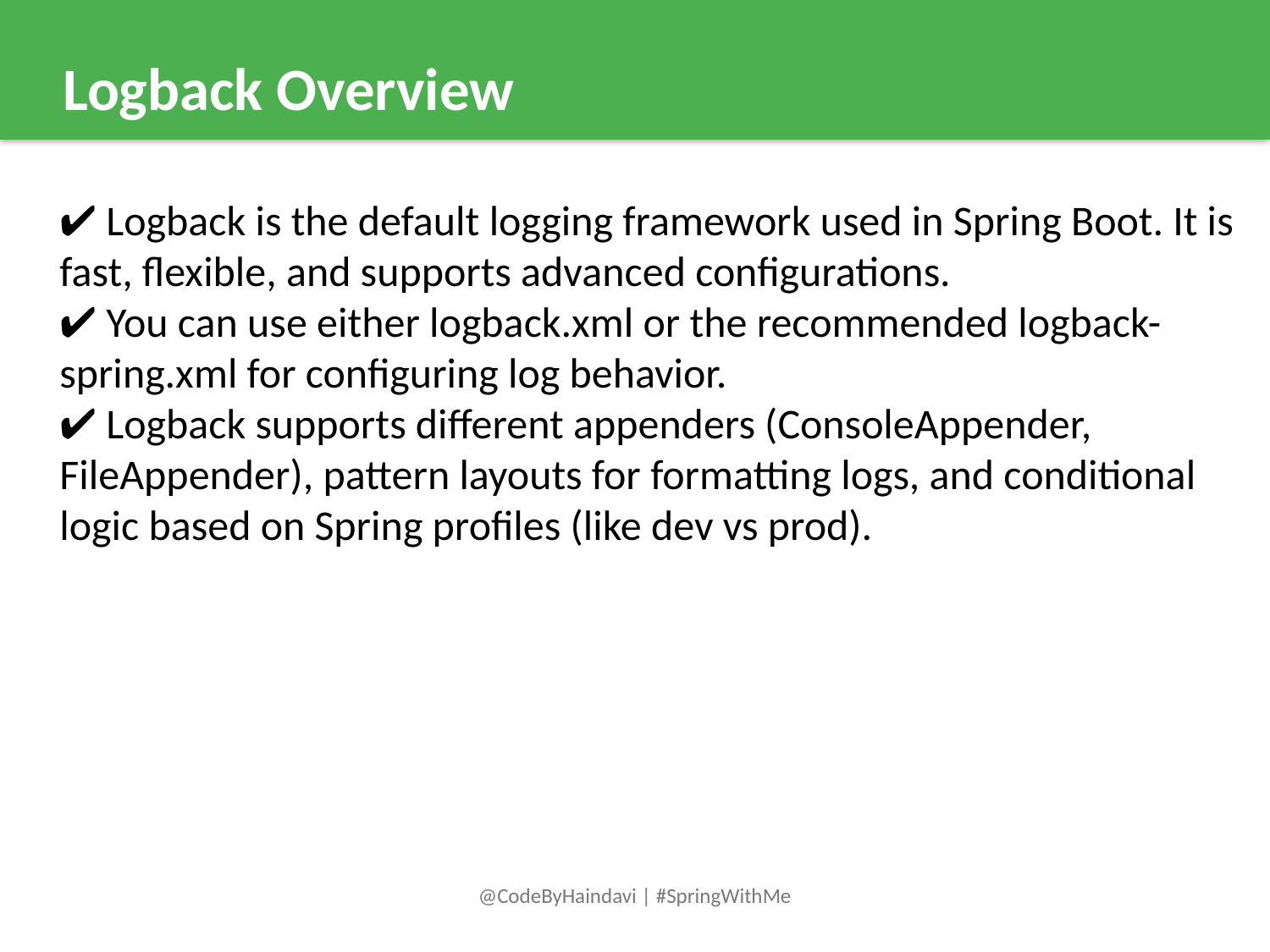

Logback Overview
✔️ Logback is the default logging framework used in Spring Boot. It is fast, flexible, and supports advanced configurations.
✔️ You can use either logback.xml or the recommended logback-spring.xml for configuring log behavior.
✔️ Logback supports different appenders (ConsoleAppender, FileAppender), pattern layouts for formatting logs, and conditional logic based on Spring profiles (like dev vs prod).

@CodeByHaindavi | #SpringWithMe